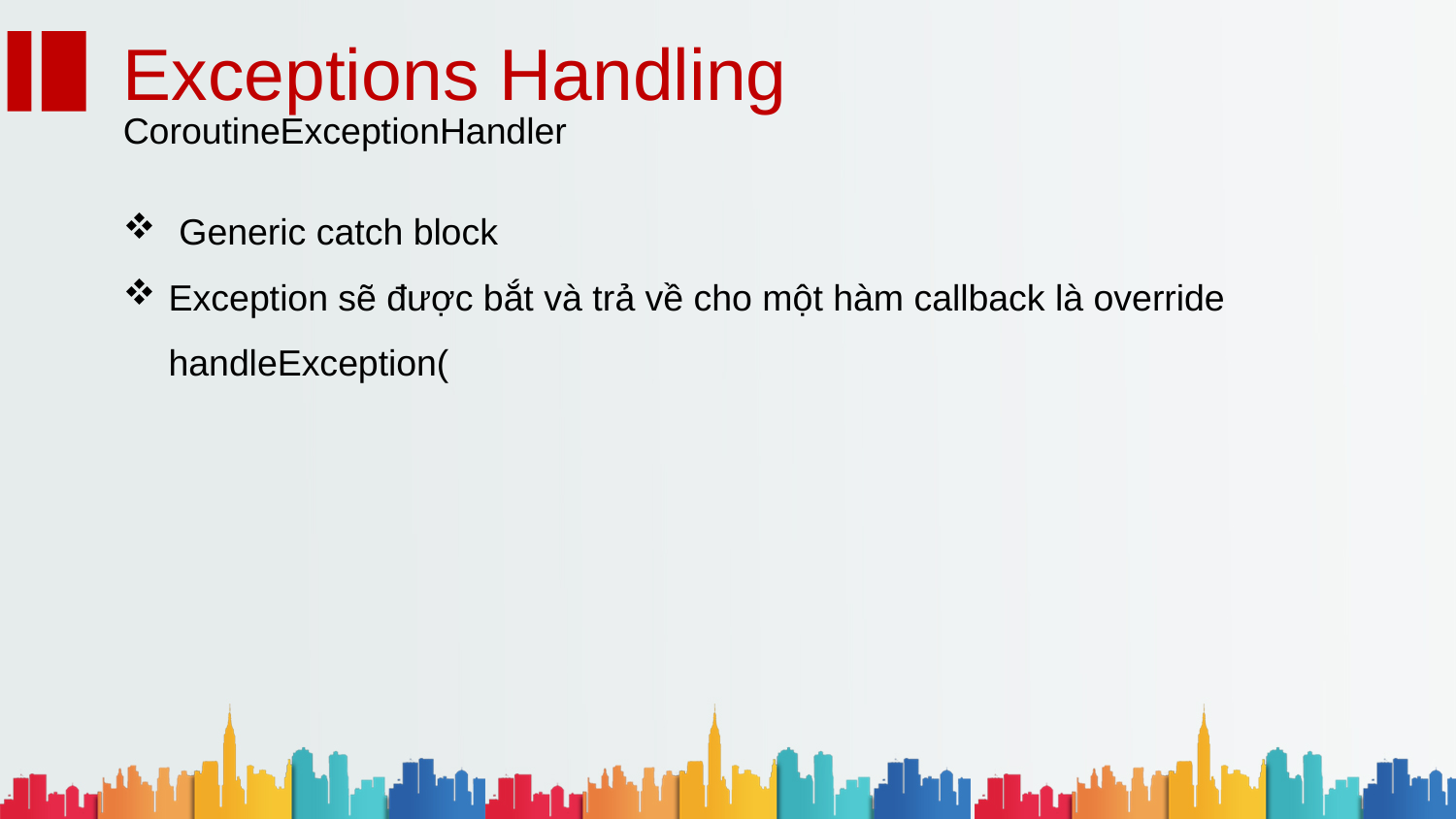

Exceptions Handling

CoroutineExceptionHandler
 Generic catch block
Exception sẽ được bắt và trả về cho một hàm callback là override  handleException(